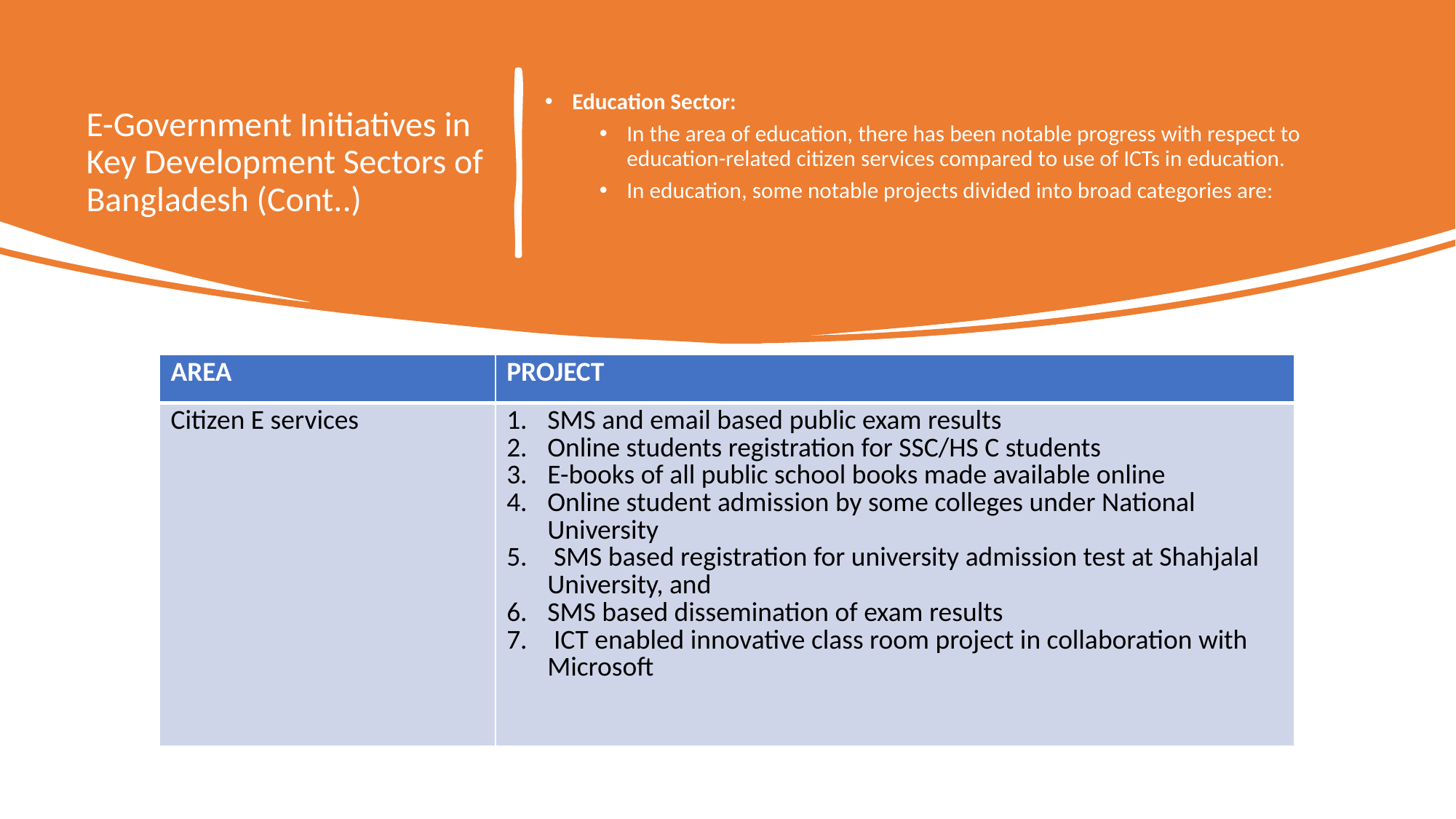

# E-Government Initiatives in Key Development Sectors of Bangladesh (Cont..)
Education Sector:
In the area of education, there has been notable progress with respect to education-related citizen services compared to use of ICTs in education.
In education, some notable projects divided into broad categories are:

| AREA | PROJECT |
| --- | --- |
| Citizen E services | SMS and email based public exam results Online students registration for SSC/HS C students E-books of all public school books made available online Online student admission by some colleges under National University SMS based registration for university admission test at Shahjalal University, and SMS based dissemination of exam results ICT enabled innovative class room project in collaboration with Microsoft |